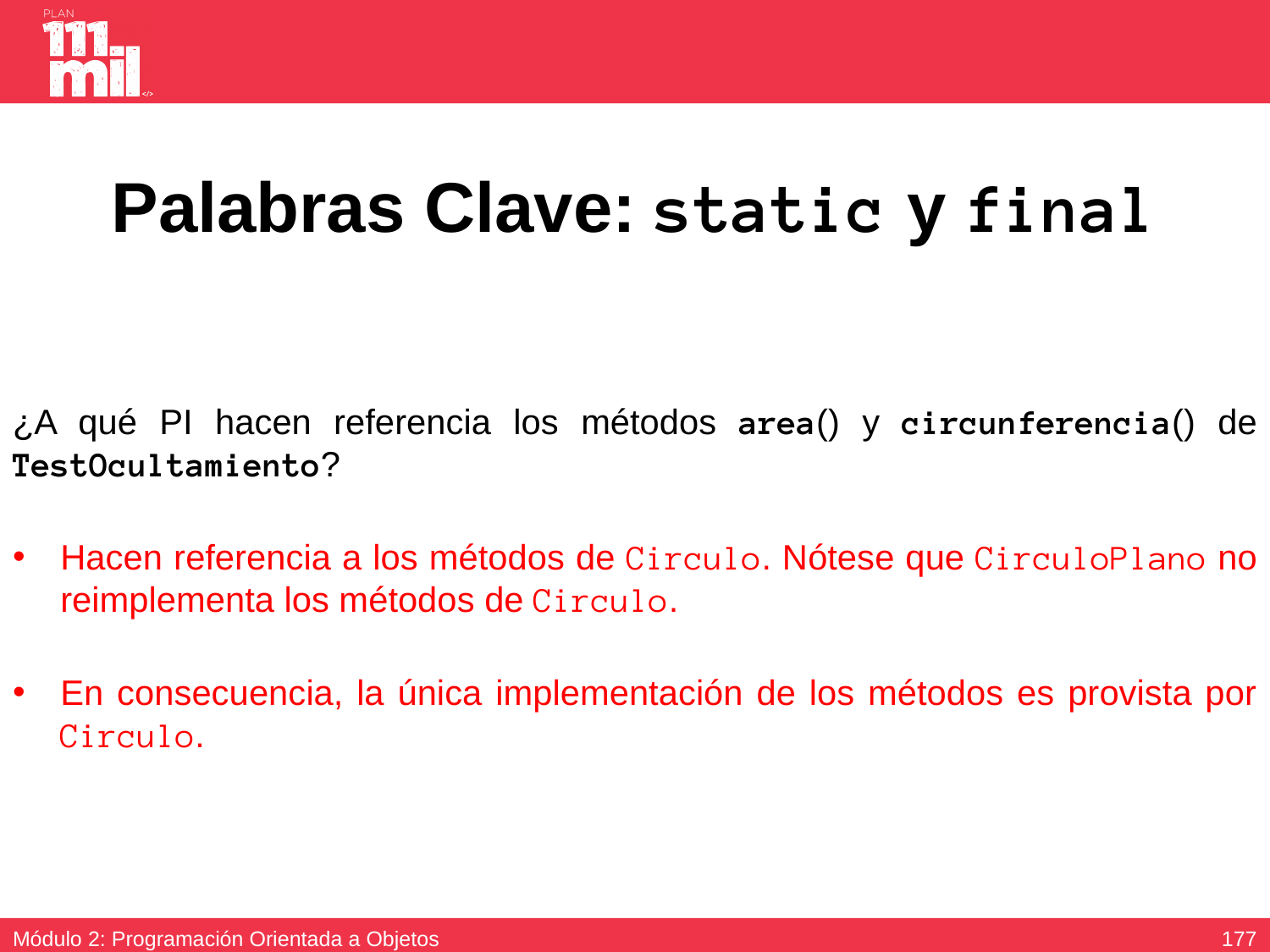

# Palabras Clave: static y final
¿A qué PI hacen referencia los métodos area() y circunferencia() de TestOcultamiento?

Hacen referencia a los métodos de Circulo. Nótese que CirculoPlano no reimplementa los métodos de Circulo.

En consecuencia, la única implementación de los métodos es provista por Circulo.
177
Módulo 2: Programación Orientada a Objetos